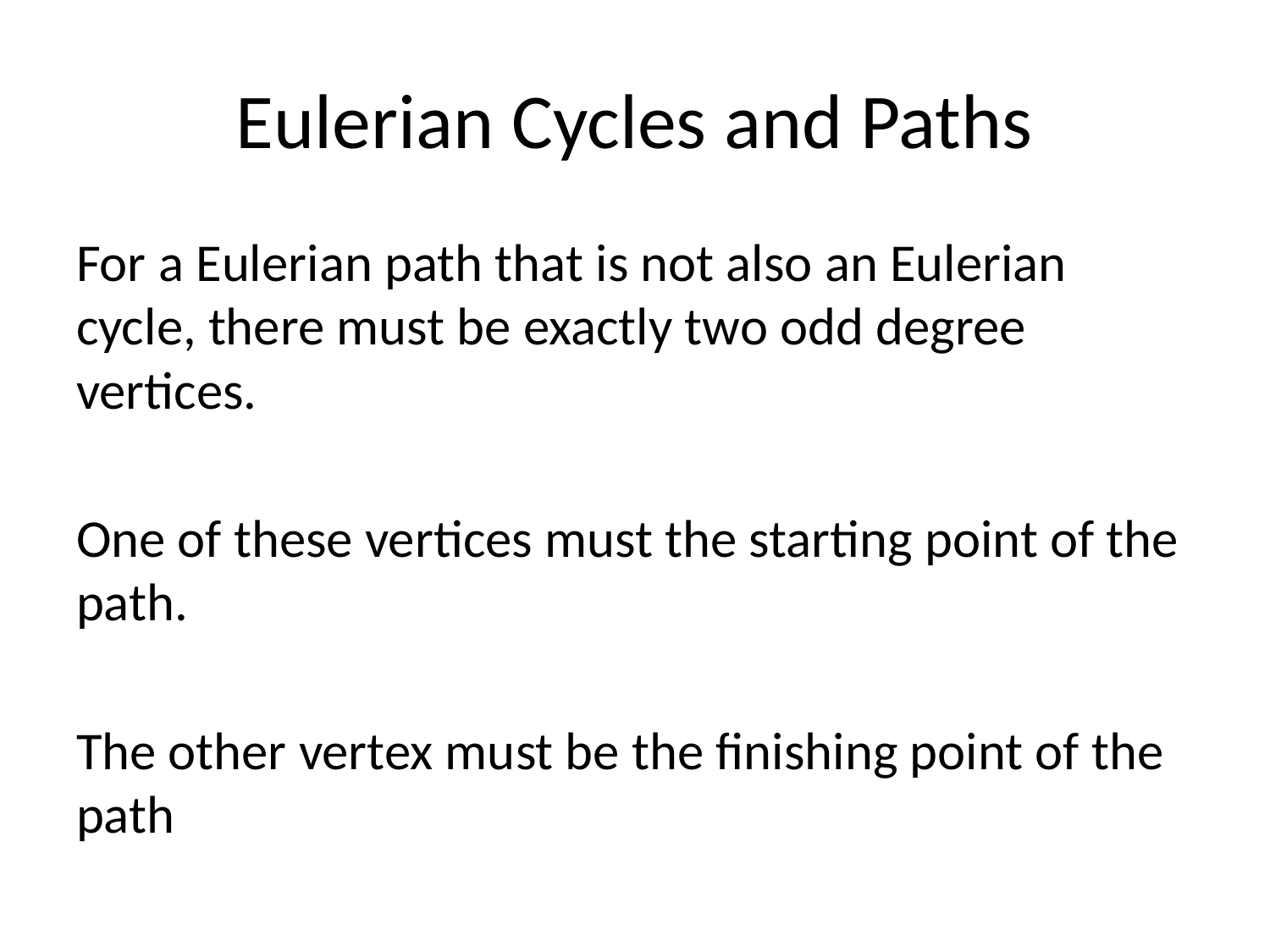

# Eulerian Cycles and Paths
For a Eulerian path that is not also an Eulerian cycle, there must be exactly two odd degree vertices.

One of these vertices must the starting point of the path.

The other vertex must be the finishing point of the path